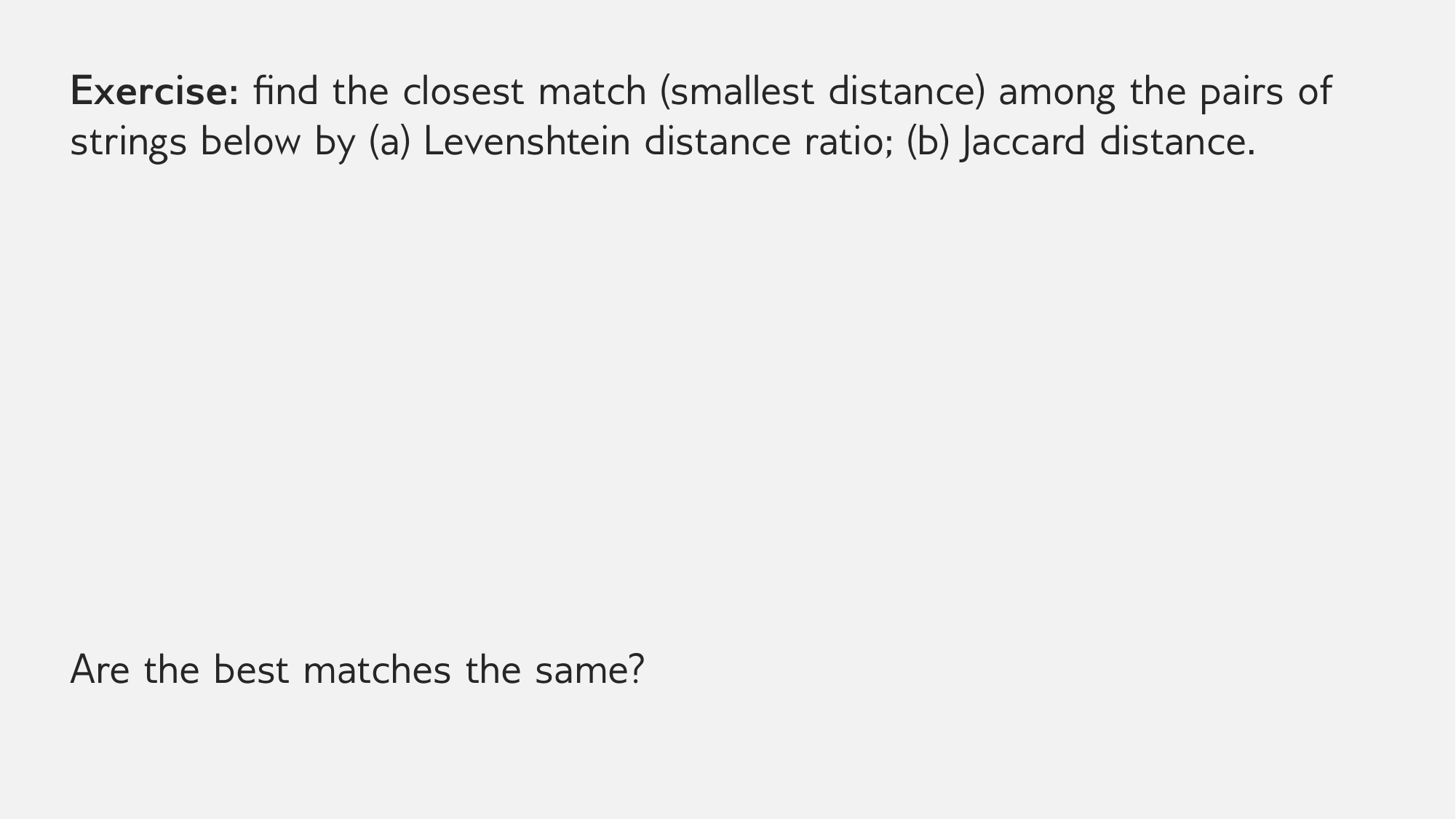

Exercise: find the closest match (smallest distance) among the pairs of strings below by (a) Levenshtein distance ratio; (b) Jaccard distance.

Are the best matches the same?